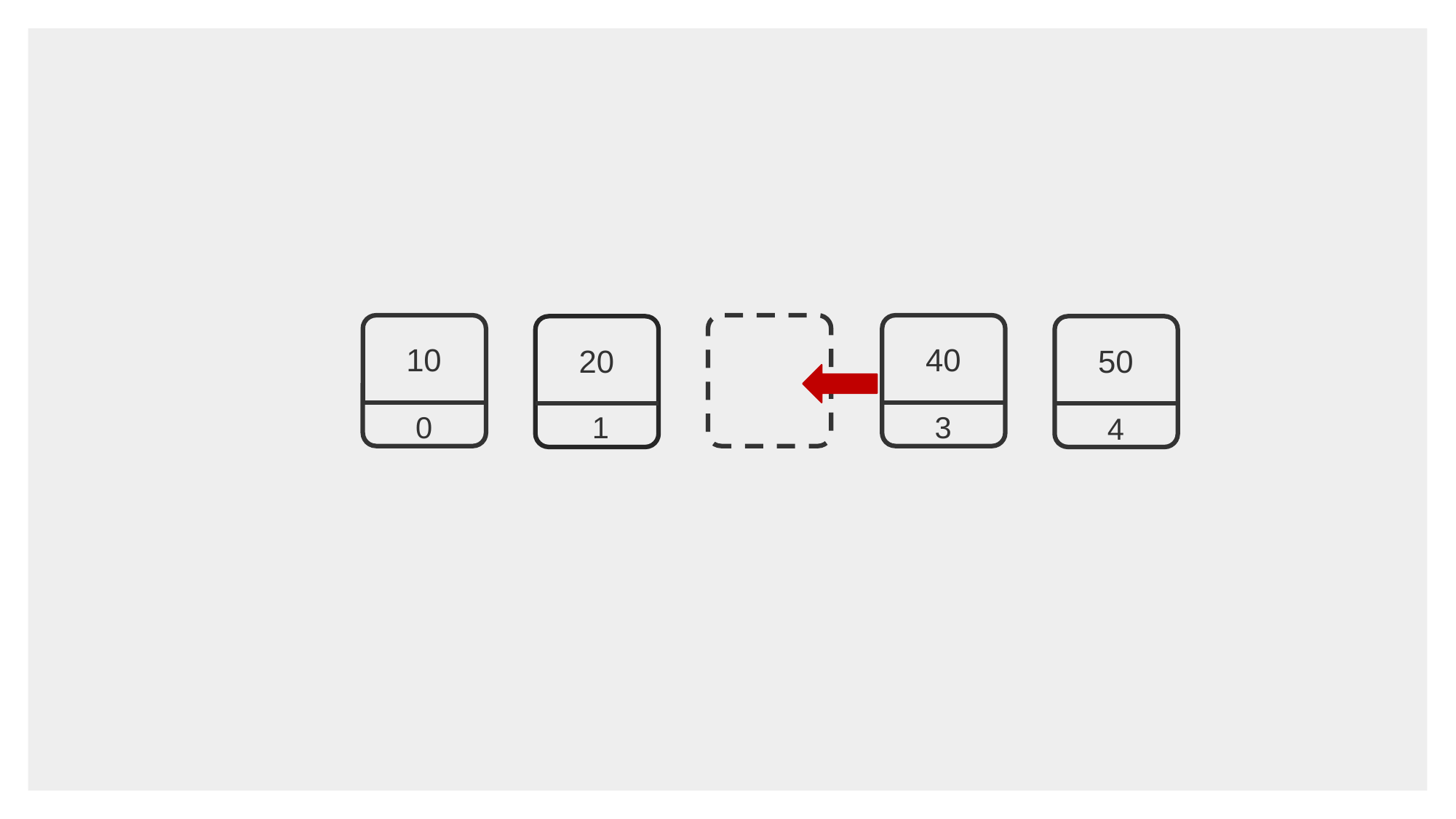

10
0
1

40
3

20

50
4